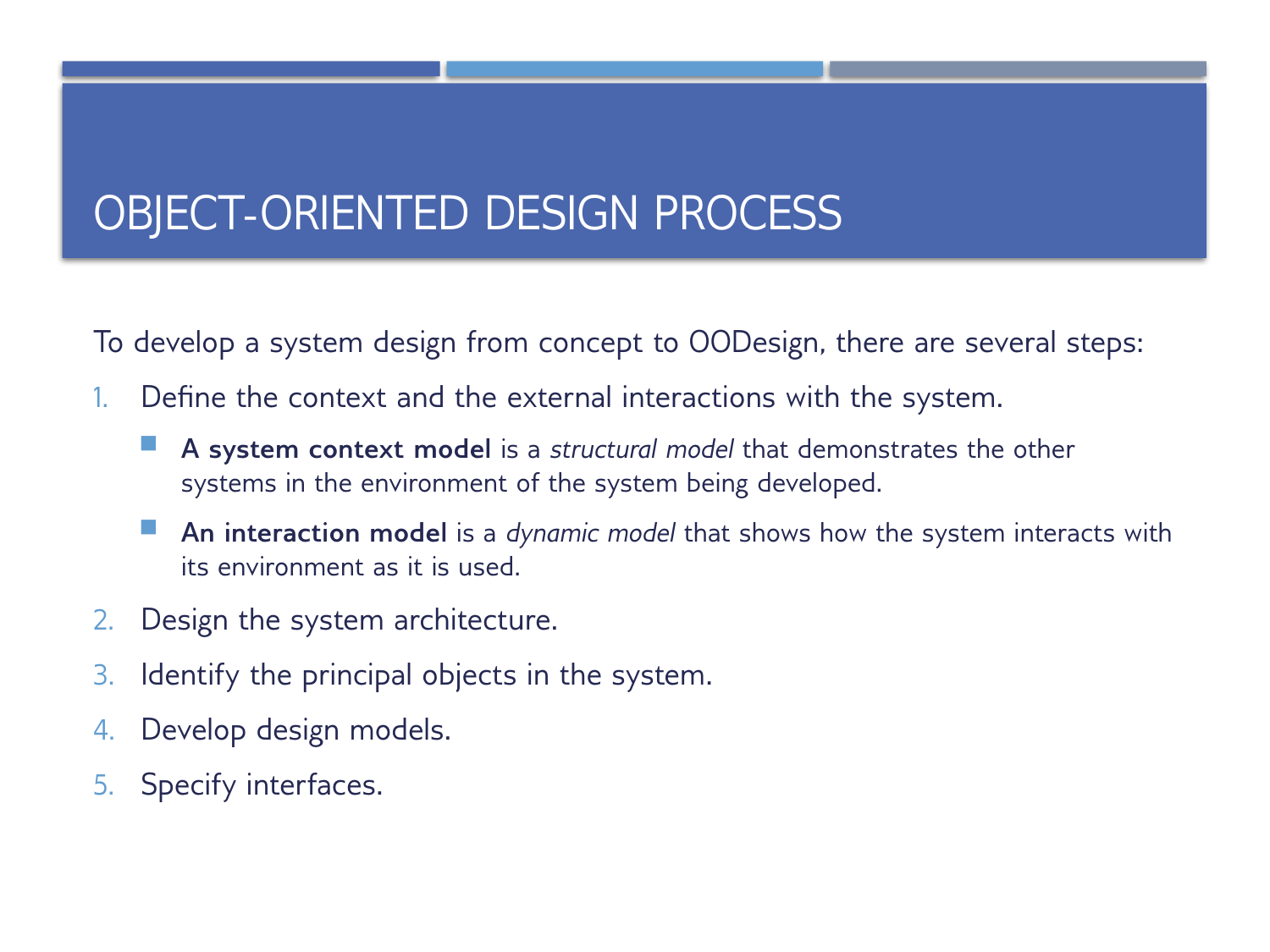

# object-oriented design process
To develop a system design from concept to OODesign, there are several steps:
Define the context and the external interactions with the system.
A system context model is a structural model that demonstrates the other systems in the environment of the system being developed.
An interaction model is a dynamic model that shows how the system interacts with its environment as it is used.
Design the system architecture.
Identify the principal objects in the system.
Develop design models.
Specify interfaces.